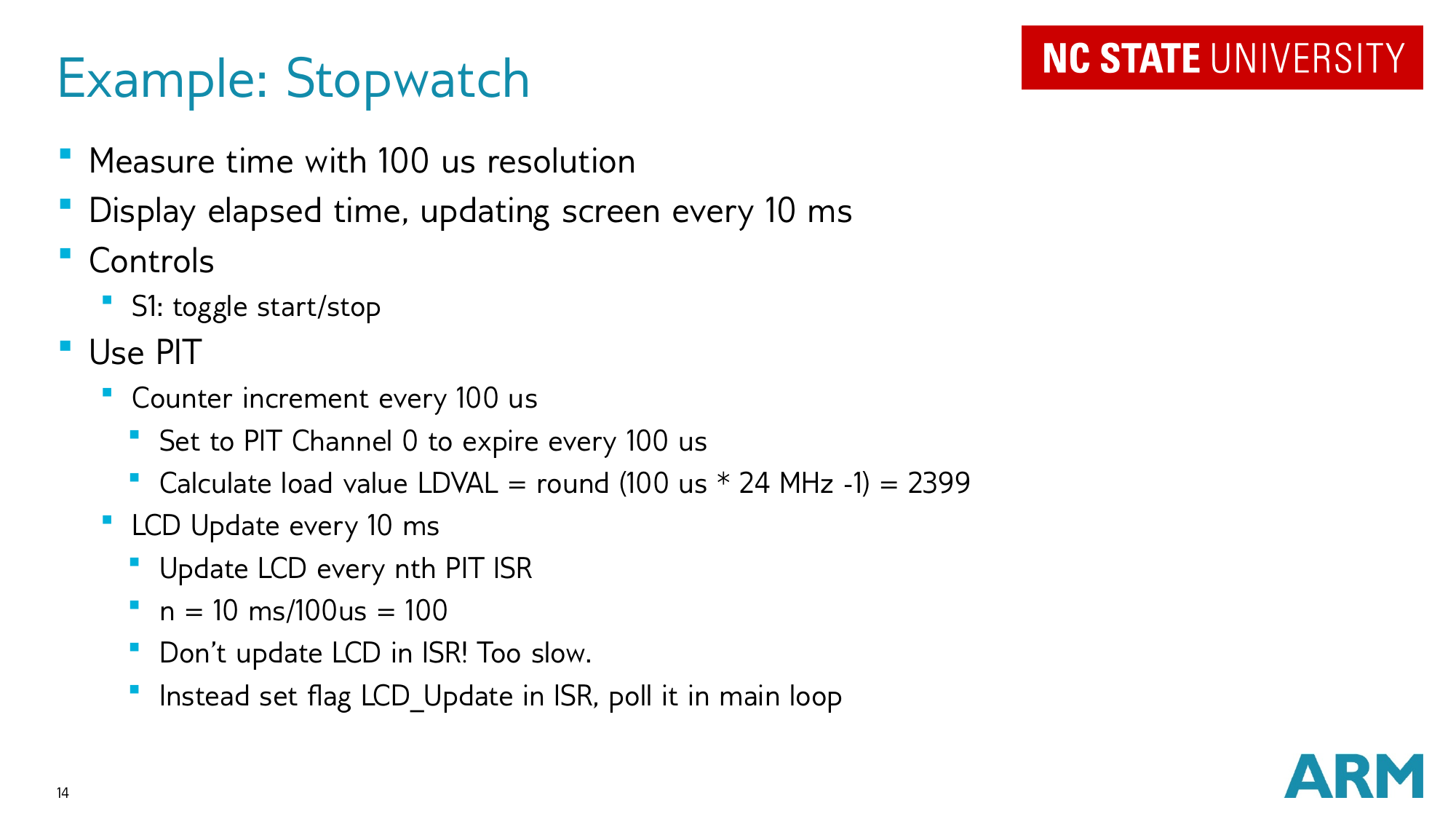

# Example: Stopwatch
Measure time with 100 us resolution
Display elapsed time, updating screen every 10 ms
Controls
S1: toggle start/stop
Use PIT
Counter increment every 100 us
Set to PIT Channel 0 to expire every 100 us
Calculate load value LDVAL = round (100 us * 24 MHz -1) = 2399
LCD Update every 10 ms
Update LCD every nth PIT ISR
n = 10 ms/100us = 100
Don’t update LCD in ISR! Too slow.
Instead set flag LCD_Update in ISR, poll it in main loop